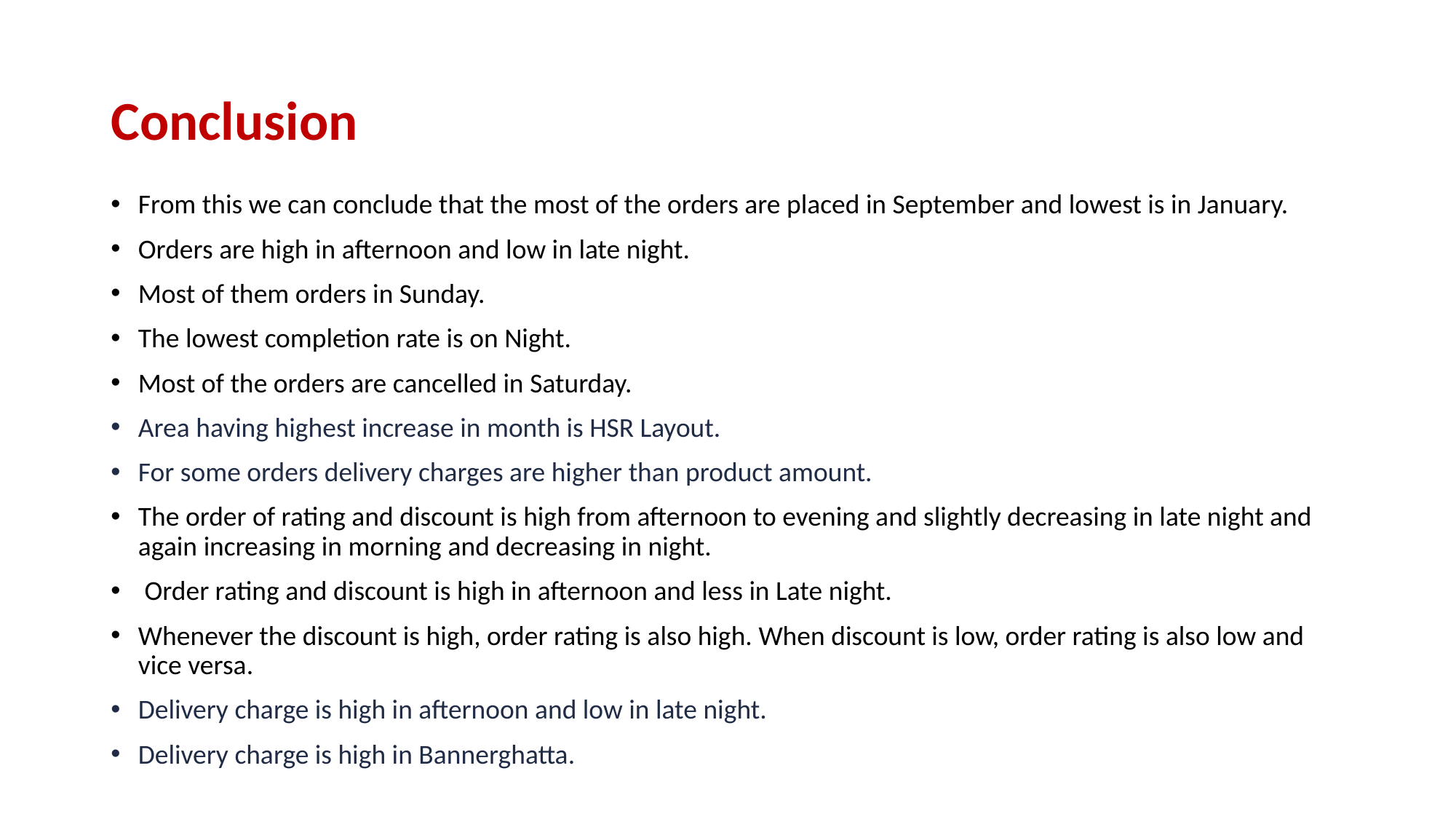

# Conclusion
From this we can conclude that the most of the orders are placed in September and lowest is in January.
Orders are high in afternoon and low in late night.
Most of them orders in Sunday.
The lowest completion rate is on Night.
Most of the orders are cancelled in Saturday.
Area having highest increase in month is HSR Layout.
For some orders delivery charges are higher than product amount.
The order of rating and discount is high from afternoon to evening and slightly decreasing in late night and again increasing in morning and decreasing in night.
 Order rating and discount is high in afternoon and less in Late night.
Whenever the discount is high, order rating is also high. When discount is low, order rating is also low and vice versa.
Delivery charge is high in afternoon and low in late night.
Delivery charge is high in Bannerghatta.